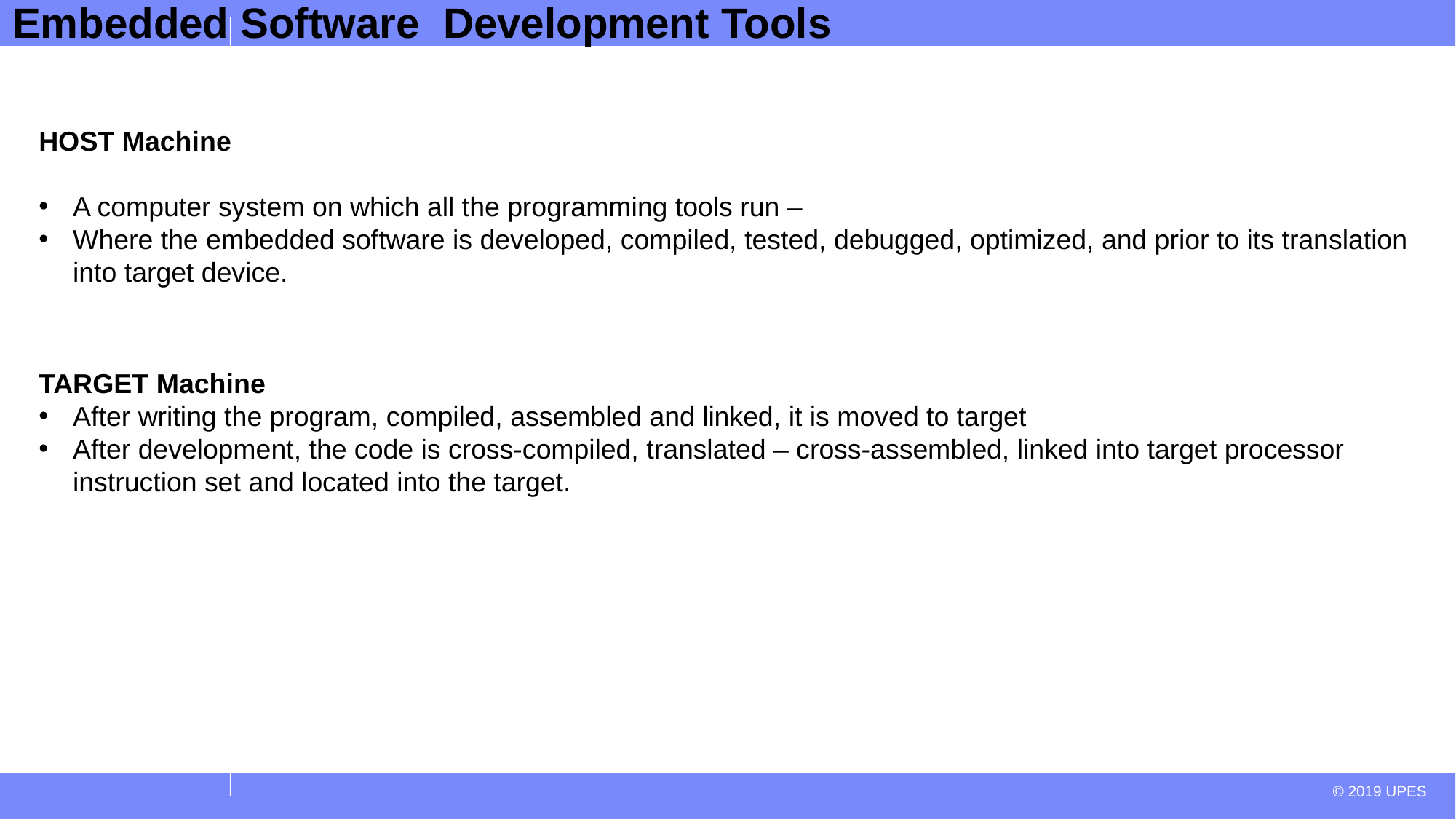

Embedded Software  Development Tools
HOST Machine

A computer system on which all the programming tools run –
Where the embedded software is developed, compiled, tested, debugged, optimized, and prior to its translation into target device.
TARGET Machine
After writing the program, compiled, assembled and linked, it is moved to target
After development, the code is cross-compiled, translated – cross-assembled, linked into target processor instruction set and located into the target.